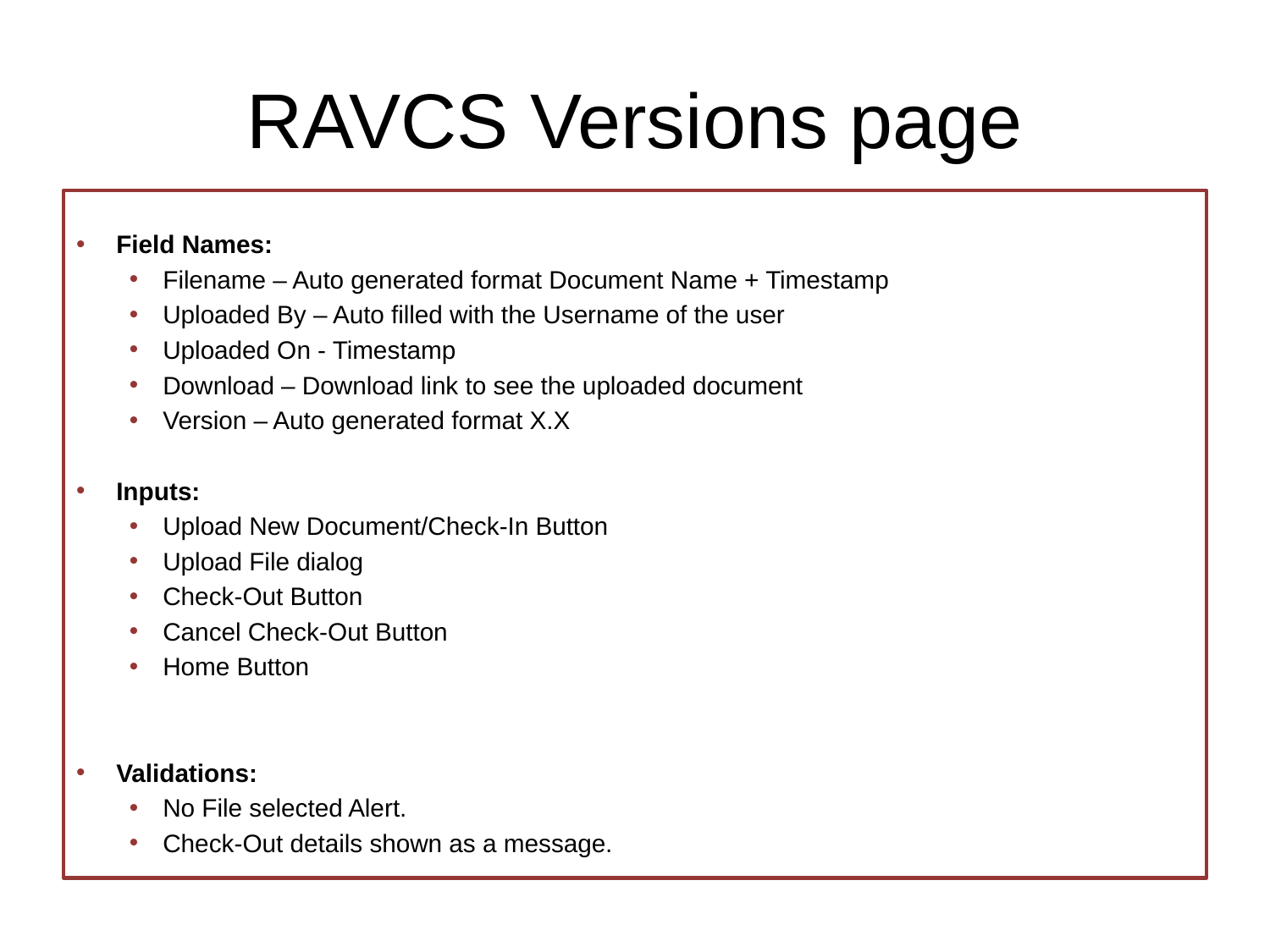

# RAVCS Versions page
Field Names:
Filename – Auto generated format Document Name + Timestamp
Uploaded By – Auto filled with the Username of the user
Uploaded On - Timestamp
Download – Download link to see the uploaded document
Version – Auto generated format X.X

Inputs:
Upload New Document/Check-In Button
Upload File dialog
Check-Out Button
Cancel Check-Out Button
Home Button

Validations:
No File selected Alert.
Check-Out details shown as a message.